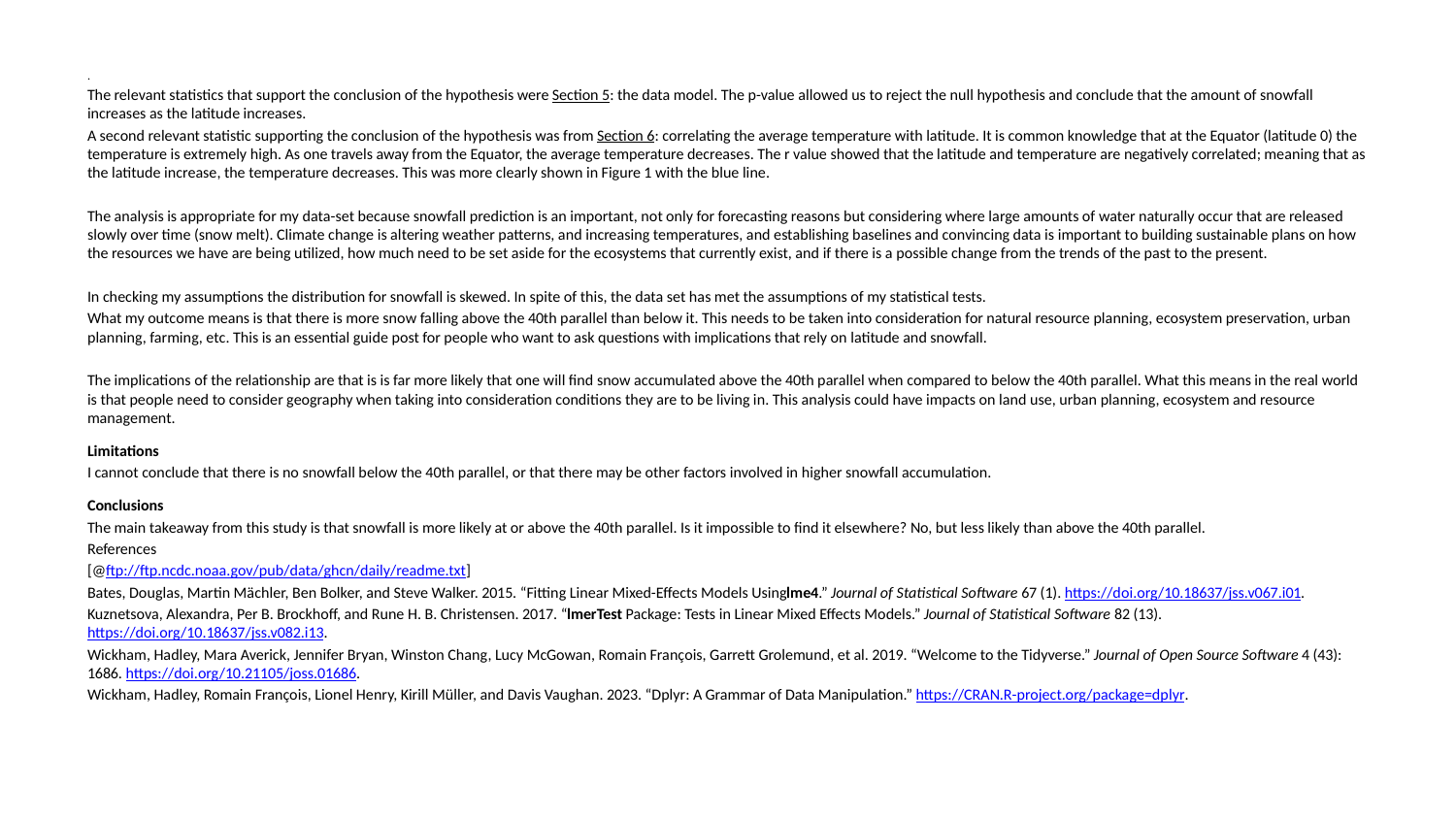

.
The relevant statistics that support the conclusion of the hypothesis were Section 5: the data model. The p-value allowed us to reject the null hypothesis and conclude that the amount of snowfall increases as the latitude increases.
A second relevant statistic supporting the conclusion of the hypothesis was from Section 6: correlating the average temperature with latitude. It is common knowledge that at the Equator (latitude 0) the temperature is extremely high. As one travels away from the Equator, the average temperature decreases. The r value showed that the latitude and temperature are negatively correlated; meaning that as the latitude increase, the temperature decreases. This was more clearly shown in Figure 1 with the blue line.

The analysis is appropriate for my data-set because snowfall prediction is an important, not only for forecasting reasons but considering where large amounts of water naturally occur that are released slowly over time (snow melt). Climate change is altering weather patterns, and increasing temperatures, and establishing baselines and convincing data is important to building sustainable plans on how the resources we have are being utilized, how much need to be set aside for the ecosystems that currently exist, and if there is a possible change from the trends of the past to the present.

In checking my assumptions the distribution for snowfall is skewed. In spite of this, the data set has met the assumptions of my statistical tests.
What my outcome means is that there is more snow falling above the 40th parallel than below it. This needs to be taken into consideration for natural resource planning, ecosystem preservation, urban planning, farming, etc. This is an essential guide post for people who want to ask questions with implications that rely on latitude and snowfall.

The implications of the relationship are that is is far more likely that one will find snow accumulated above the 40th parallel when compared to below the 40th parallel. What this means in the real world is that people need to consider geography when taking into consideration conditions they are to be living in. This analysis could have impacts on land use, urban planning, ecosystem and resource management.
Limitations
I cannot conclude that there is no snowfall below the 40th parallel, or that there may be other factors involved in higher snowfall accumulation.
Conclusions
The main takeaway from this study is that snowfall is more likely at or above the 40th parallel. Is it impossible to find it elsewhere? No, but less likely than above the 40th parallel.
References
[@ftp://ftp.ncdc.noaa.gov/pub/data/ghcn/daily/readme.txt]
Bates, Douglas, Martin Mächler, Ben Bolker, and Steve Walker. 2015. “Fitting Linear Mixed-Effects Models Usinglme4.” Journal of Statistical Software 67 (1). https://doi.org/10.18637/jss.v067.i01.
Kuznetsova, Alexandra, Per B. Brockhoff, and Rune H. B. Christensen. 2017. “lmerTest Package: Tests in Linear Mixed Effects Models.” Journal of Statistical Software 82 (13). https://doi.org/10.18637/jss.v082.i13.
Wickham, Hadley, Mara Averick, Jennifer Bryan, Winston Chang, Lucy McGowan, Romain François, Garrett Grolemund, et al. 2019. “Welcome to the Tidyverse.” Journal of Open Source Software 4 (43): 1686. https://doi.org/10.21105/joss.01686.
Wickham, Hadley, Romain François, Lionel Henry, Kirill Müller, and Davis Vaughan. 2023. “Dplyr: A Grammar of Data Manipulation.” https://CRAN.R-project.org/package=dplyr.